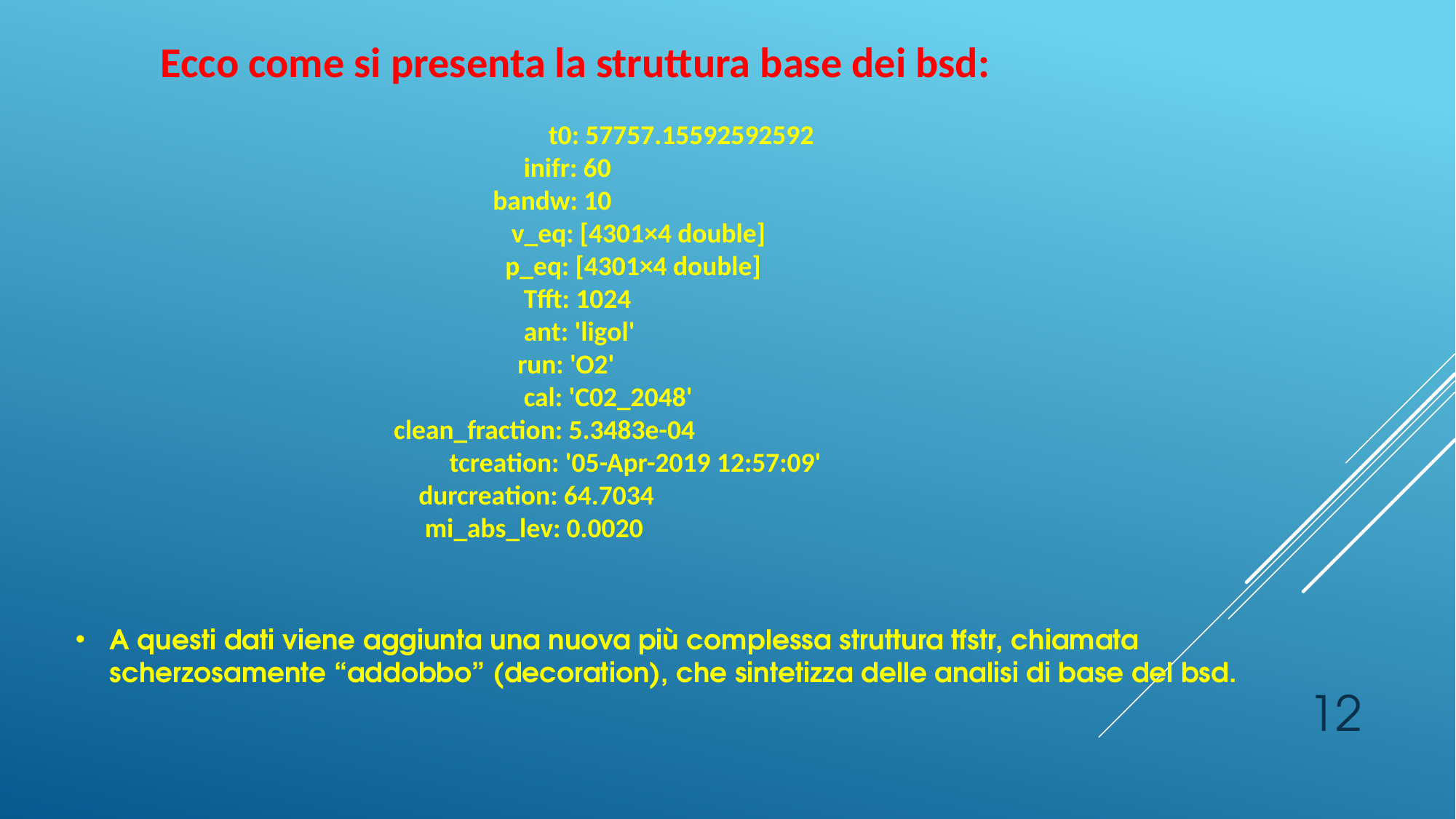

Ecco come si presenta la struttura base dei bsd:

                            t0: 57757.15592592592
                        inifr: 60
                   bandw: 10
                      v_eq: [4301×4 double]
                     p_eq: [4301×4 double]
                        Tfft: 1024
                        ant: 'ligol'
                       run: 'O2'
                        cal: 'C02_2048'
   clean_fraction: 5.3483e-04
            tcreation: '05-Apr-2019 12:57:09'
       durcreation: 64.7034
        mi_abs_lev: 0.0020
A questi dati viene aggiunta una nuova più complessa struttura tfstr, chiamata scherzosamente “addobbo” (decoration), che sintetizza delle analisi di base del bsd.
12